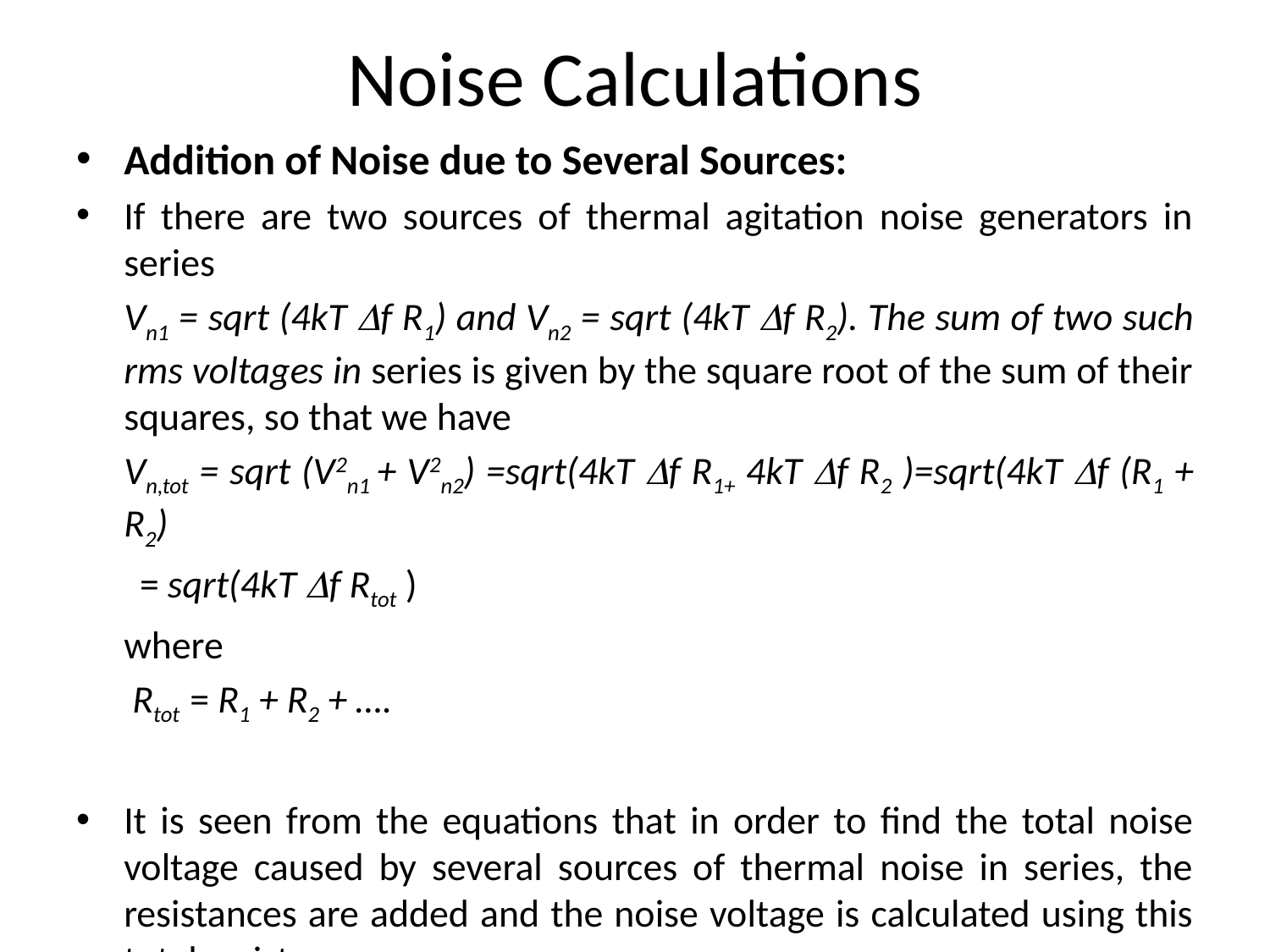

# Noise Calculations
Addition of Noise due to Several Sources:
If there are two sources of thermal agitation noise generators in series
	Vn1 = sqrt (4kT Δf R1) and Vn2 = sqrt (4kT Δf R2). The sum of two such rms voltages in series is given by the square root of the sum of their squares, so that we have
	Vn,tot = sqrt (V2n1 + V2n2) =sqrt(4kT Δf R1+ 4kT Δf R2 )=sqrt(4kT Δf (R1 + R2)
= sqrt(4kT Δf Rtot )
	where
	 Rtot  = R1 + R2 + ….

It is seen from the equations that in order to find the total noise voltage caused by several sources of thermal noise in series, the resistances are added and the noise voltage is calculated using this total resistance.